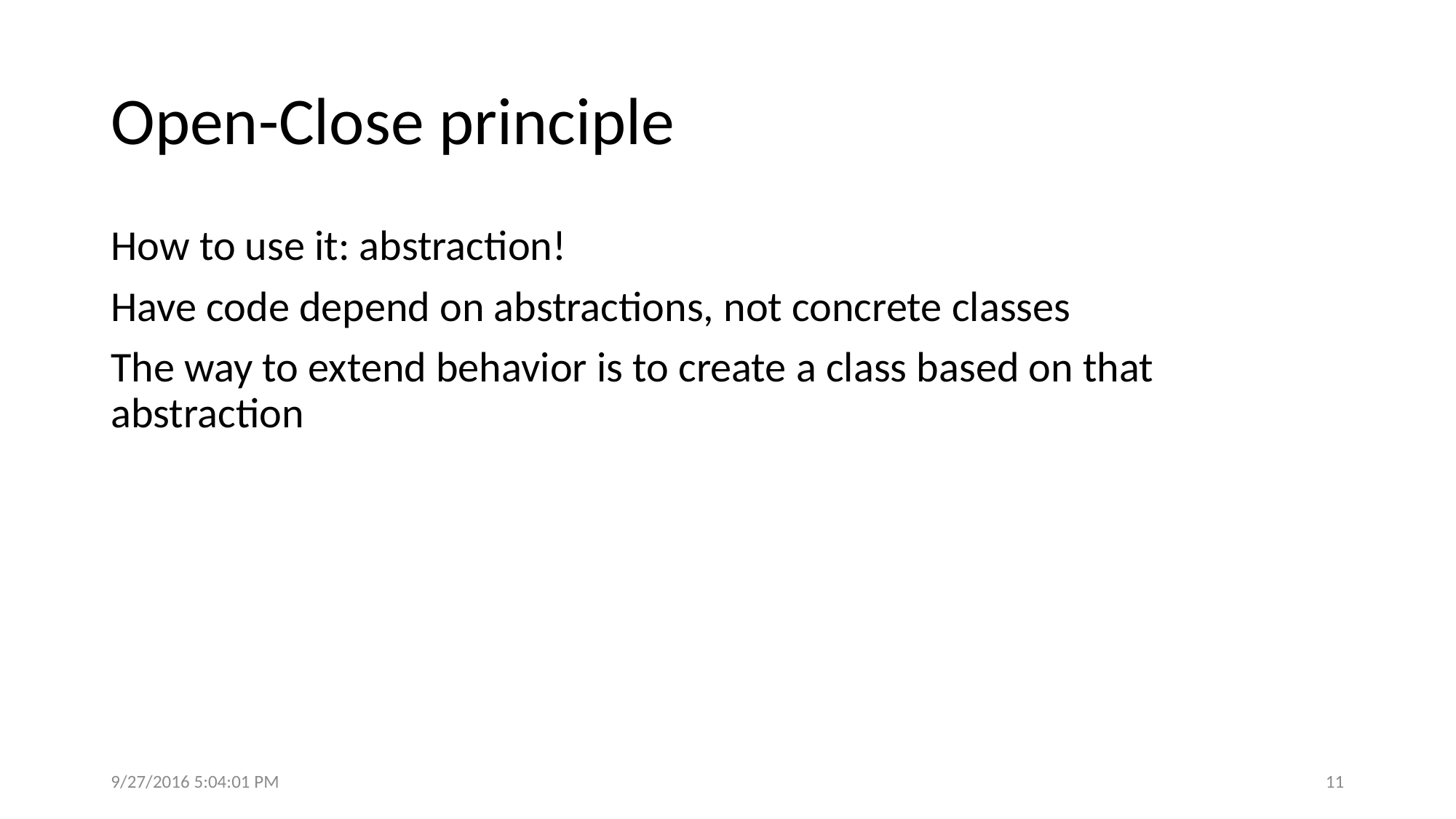

# Open-Close principle
How to use it: abstraction!
Have code depend on abstractions, not concrete classes
The way to extend behavior is to create a class based on that abstraction

9/27/2016 5:04:01 PM
11